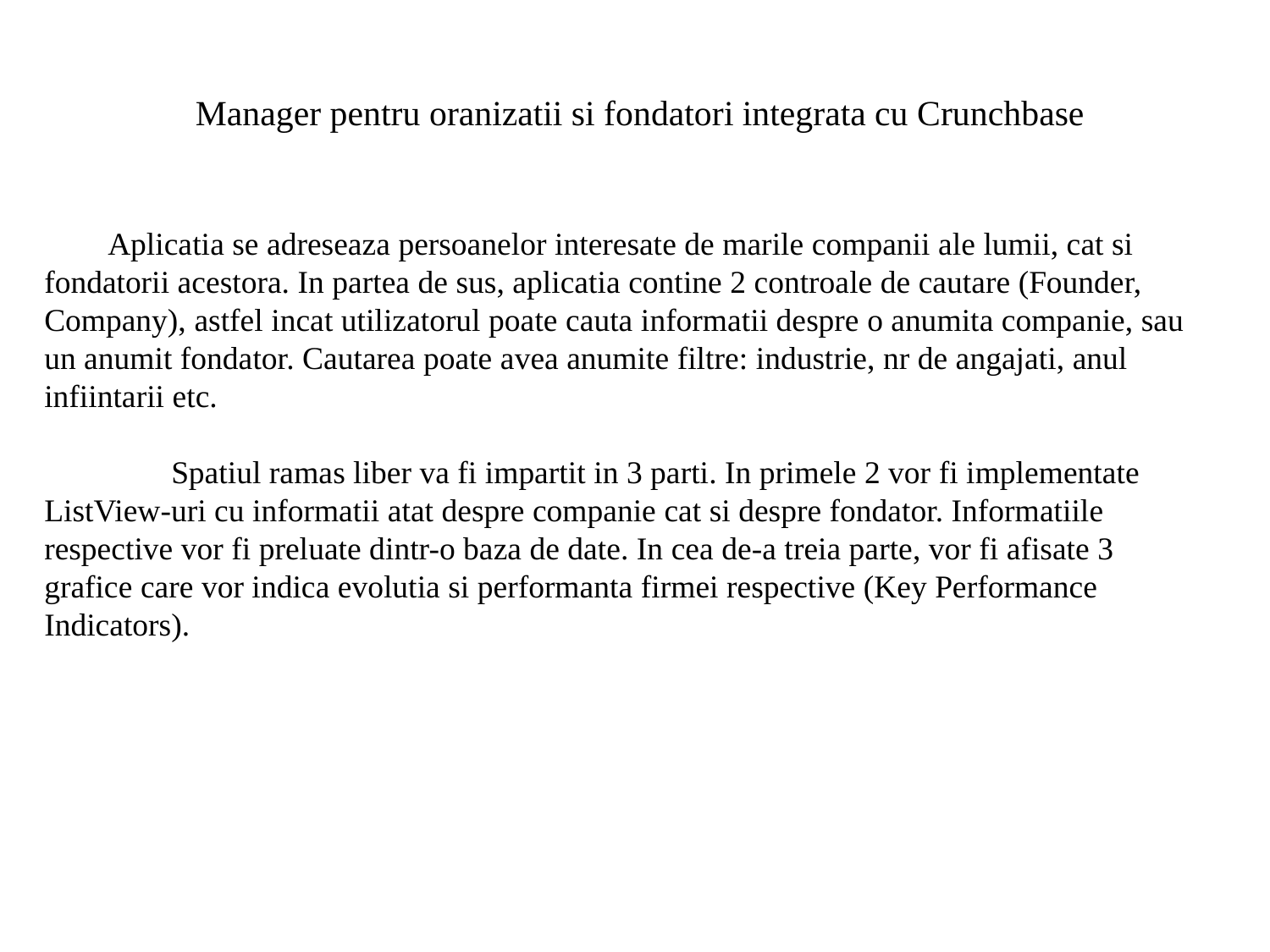

Manager pentru oranizatii si fondatori integrata cu Crunchbase

Aplicatia se adreseaza persoanelor interesate de marile companii ale lumii, cat si
fondatorii acestora. In partea de sus, aplicatia contine 2 controale de cautare (Founder, Company), astfel incat utilizatorul poate cauta informatii despre o anumita companie, sau un anumit fondator. Cautarea poate avea anumite filtre: industrie, nr de angajati, anul infiintarii etc.

	Spatiul ramas liber va fi impartit in 3 parti. In primele 2 vor fi implementate ListView-uri cu informatii atat despre companie cat si despre fondator. Informatiile respective vor fi preluate dintr-o baza de date. In cea de-a treia parte, vor fi afisate 3 grafice care vor indica evolutia si performanta firmei respective (Key Performance Indicators).